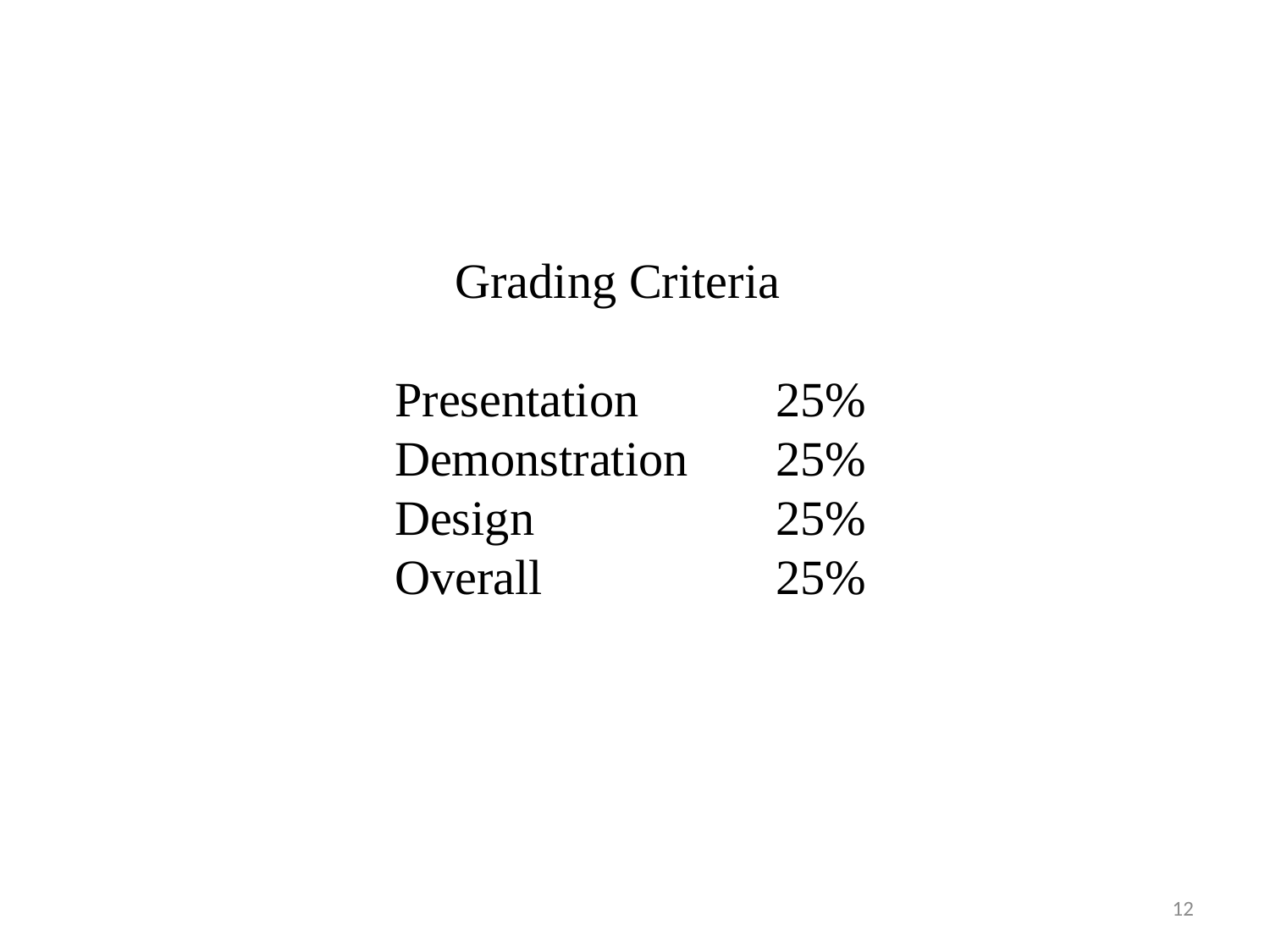

Grading Criteria

Presentation 	25%
Demonstration 	25%
Design 		25%
Overall 		25%

12